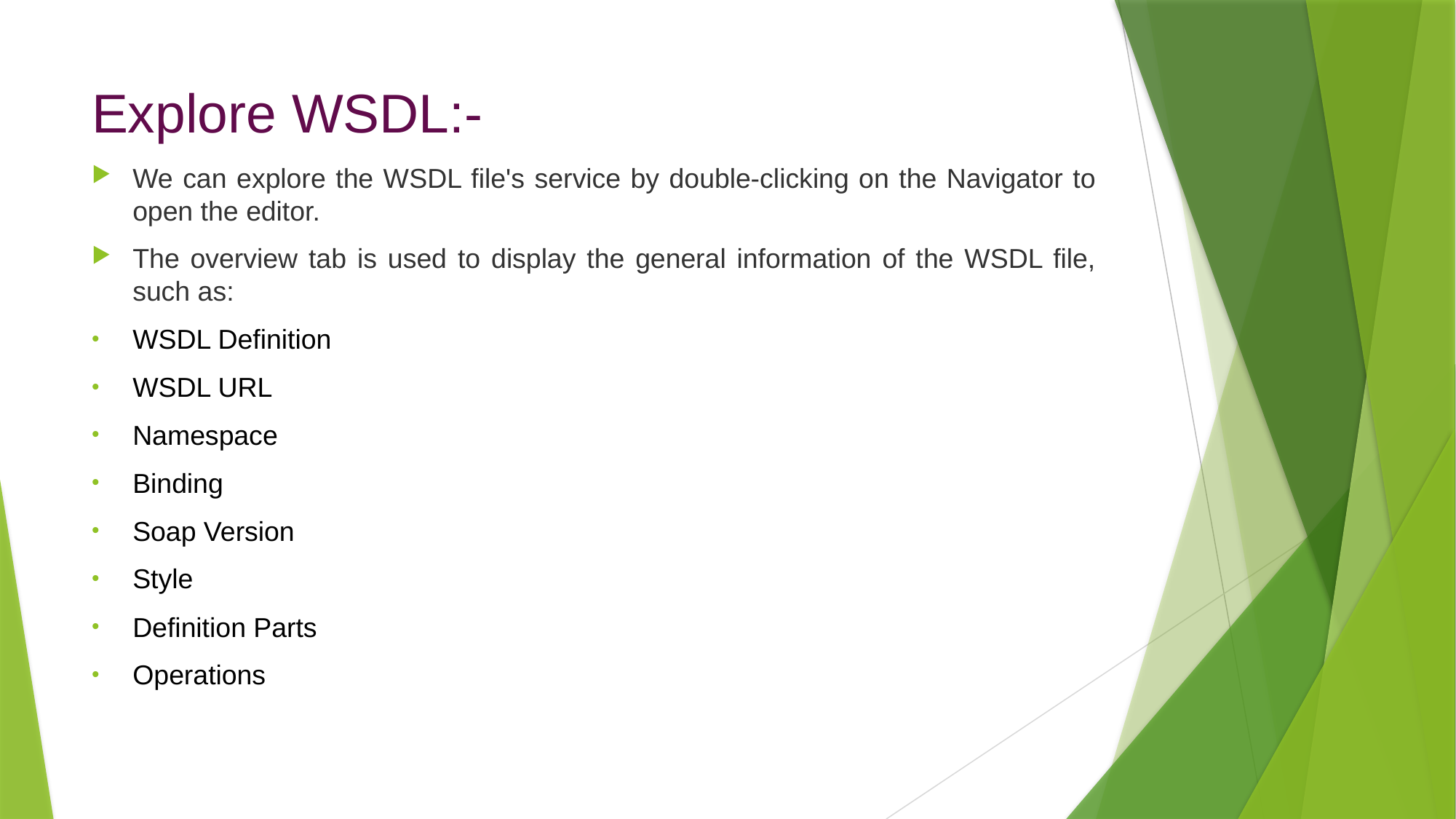

# Explore WSDL:-
We can explore the WSDL file's service by double-clicking on the Navigator to open the editor.
The overview tab is used to display the general information of the WSDL file, such as:
WSDL Definition
WSDL URL
Namespace
Binding
Soap Version
Style
Definition Parts
Operations